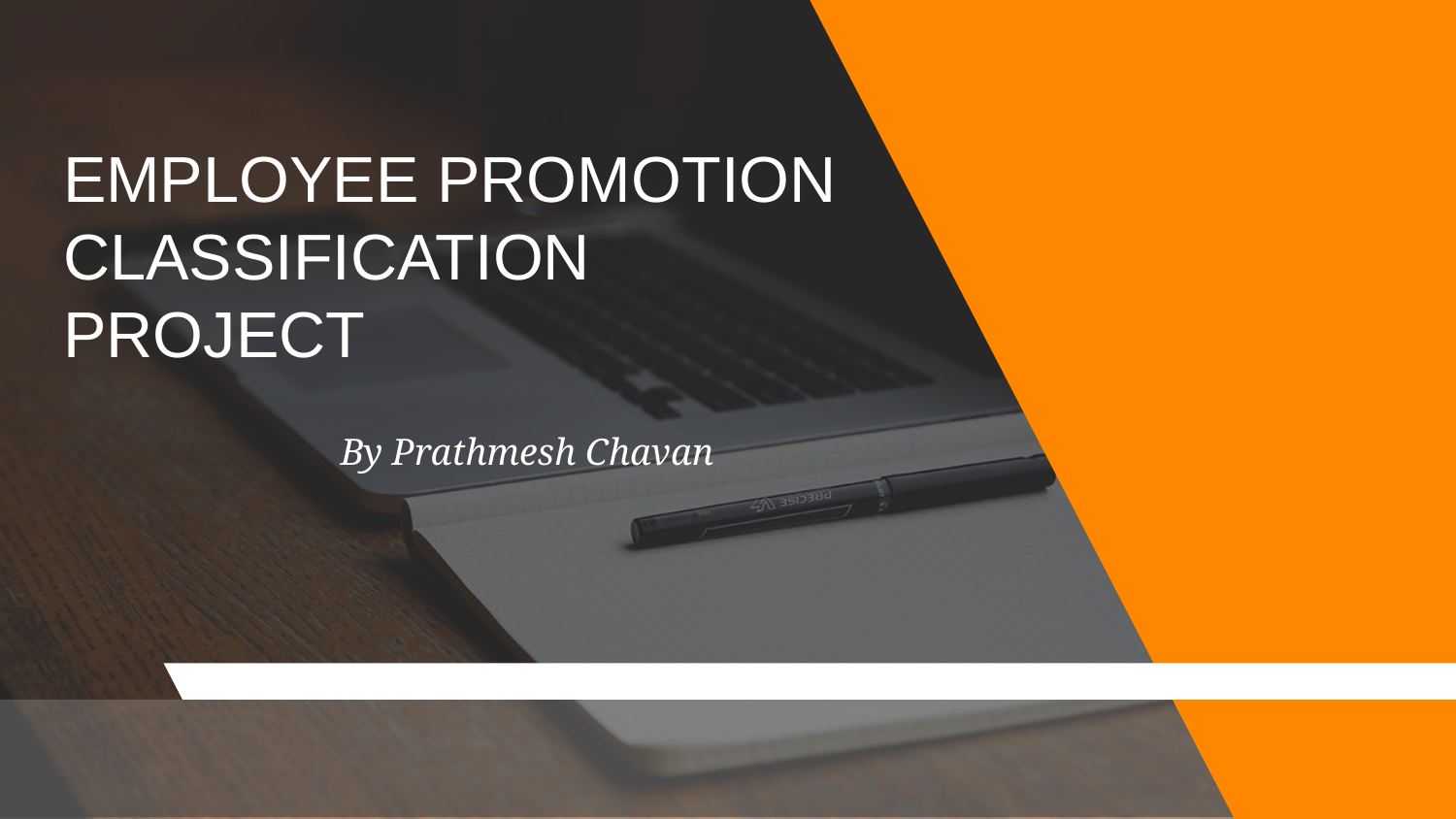

# EMPLOYEE PROMOTION CLASSIFICATION PROJECT
By Prathmesh Chavan